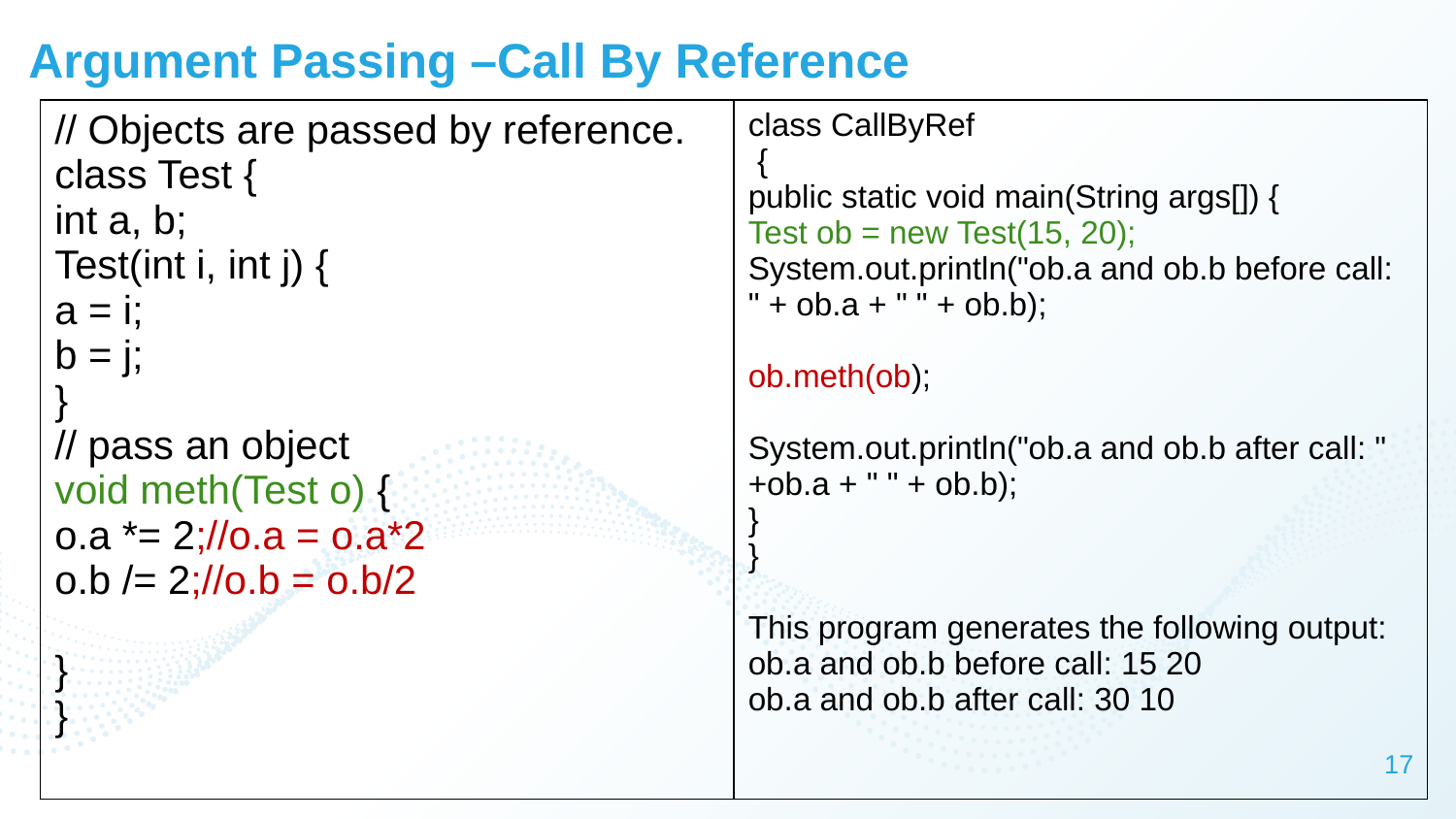

# Argument Passing –Call By Reference
| // Objects are passed by reference. class Test { int a, b; Test(int i, int j) { a = i; b = j; } // pass an object void meth(Test o) { o.a \*= 2;//o.a = o.a\*2 o.b /= 2;//o.b = o.b/2 } } | class CallByRef { public static void main(String args[]) { Test ob = new Test(15, 20); System.out.println("ob.a and ob.b before call: " + ob.a + " " + ob.b); ob.meth(ob); System.out.println("ob.a and ob.b after call: " +ob.a + " " + ob.b); } } This program generates the following output: ob.a and ob.b before call: 15 20 ob.a and ob.b after call: 30 10 |
| --- | --- |

17